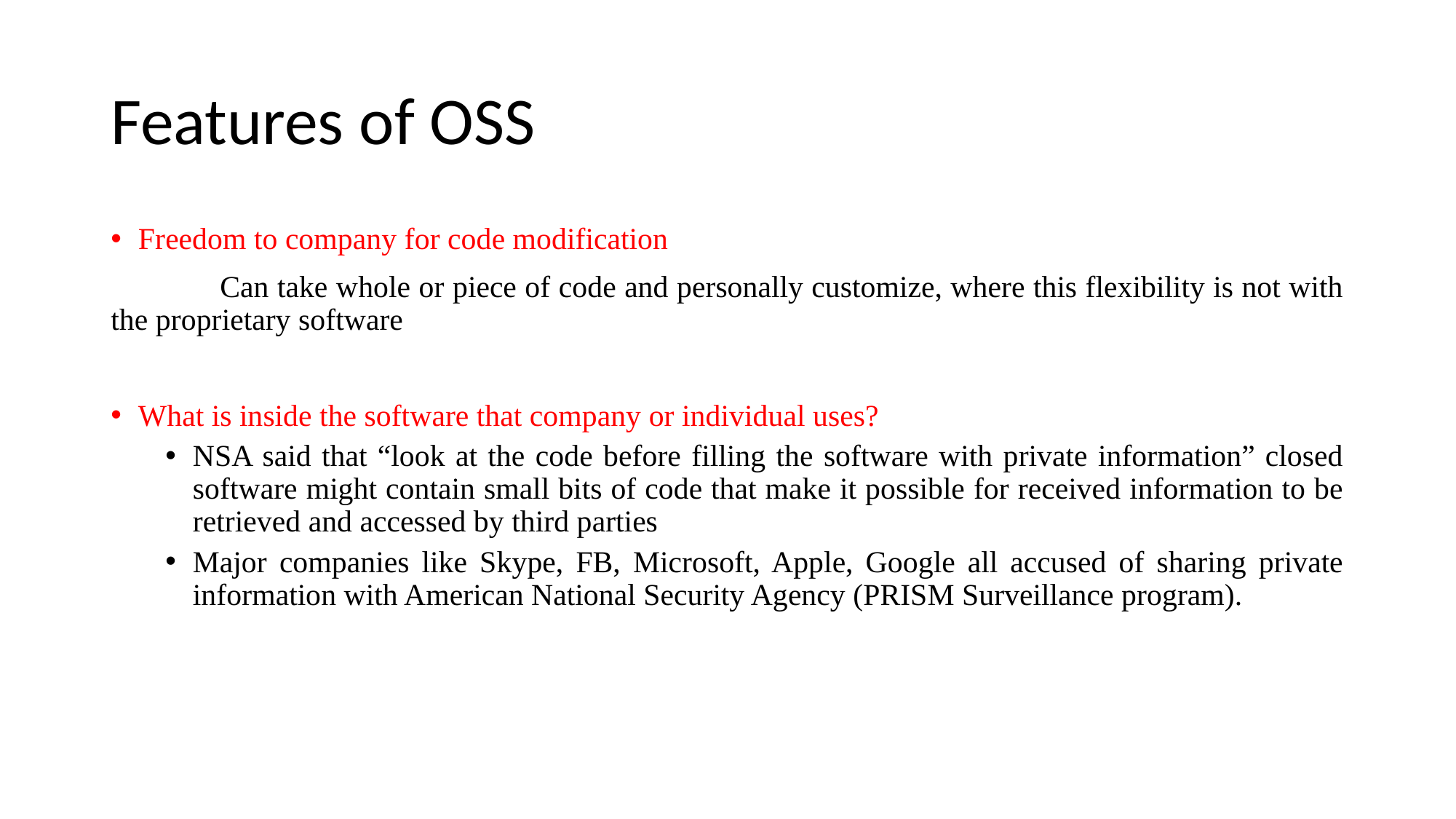

# Features of OSS
Freedom to company for code modification
	Can take whole or piece of code and personally customize, where this flexibility is not with the proprietary software

What is inside the software that company or individual uses?
NSA said that “look at the code before filling the software with private information” closed software might contain small bits of code that make it possible for received information to be retrieved and accessed by third parties
Major companies like Skype, FB, Microsoft, Apple, Google all accused of sharing private information with American National Security Agency (PRISM Surveillance program).